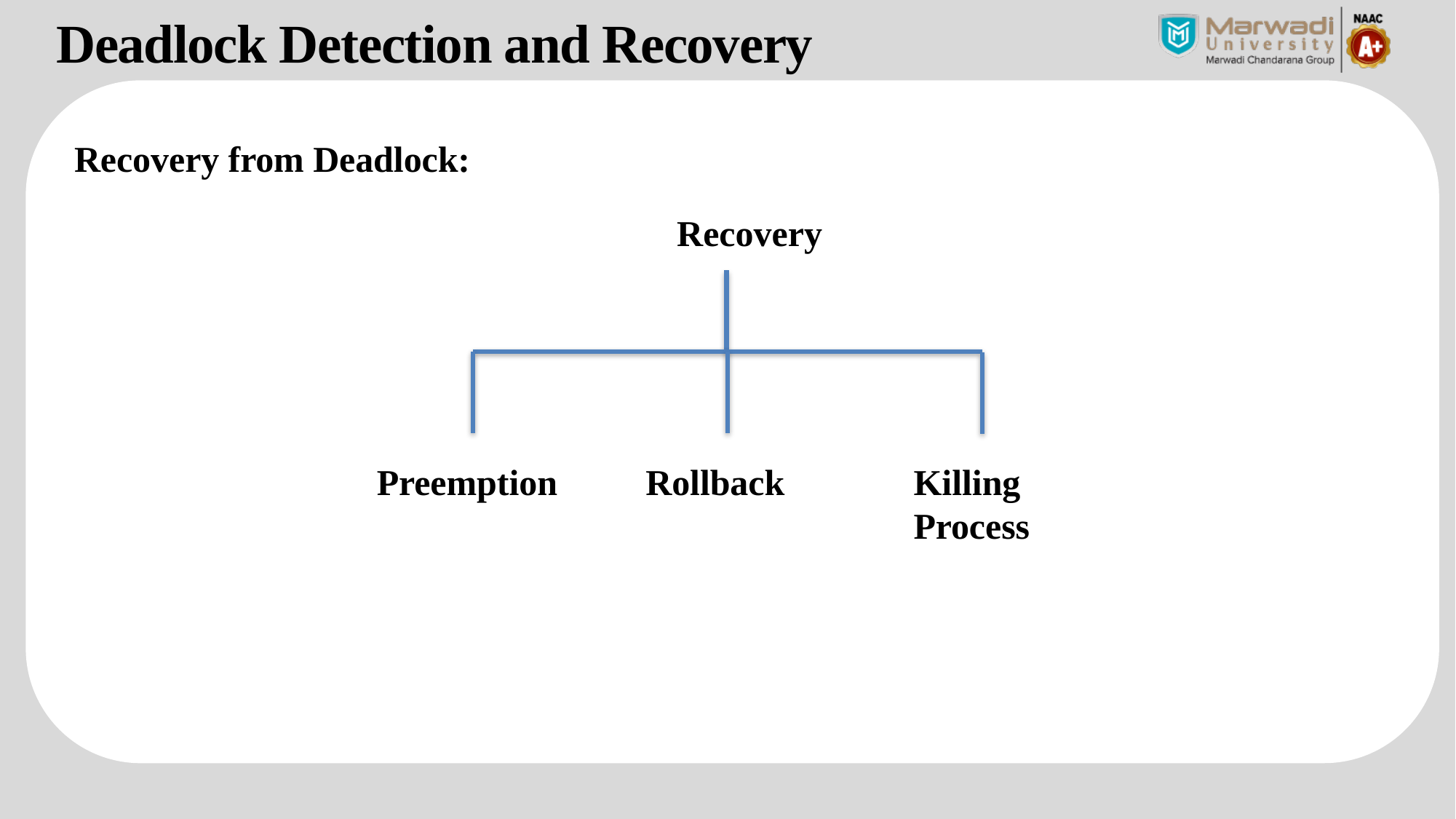

Deadlock Detection and Recovery
Recovery from Deadlock:

Recovery
Preemption
Rollback
Killing Process